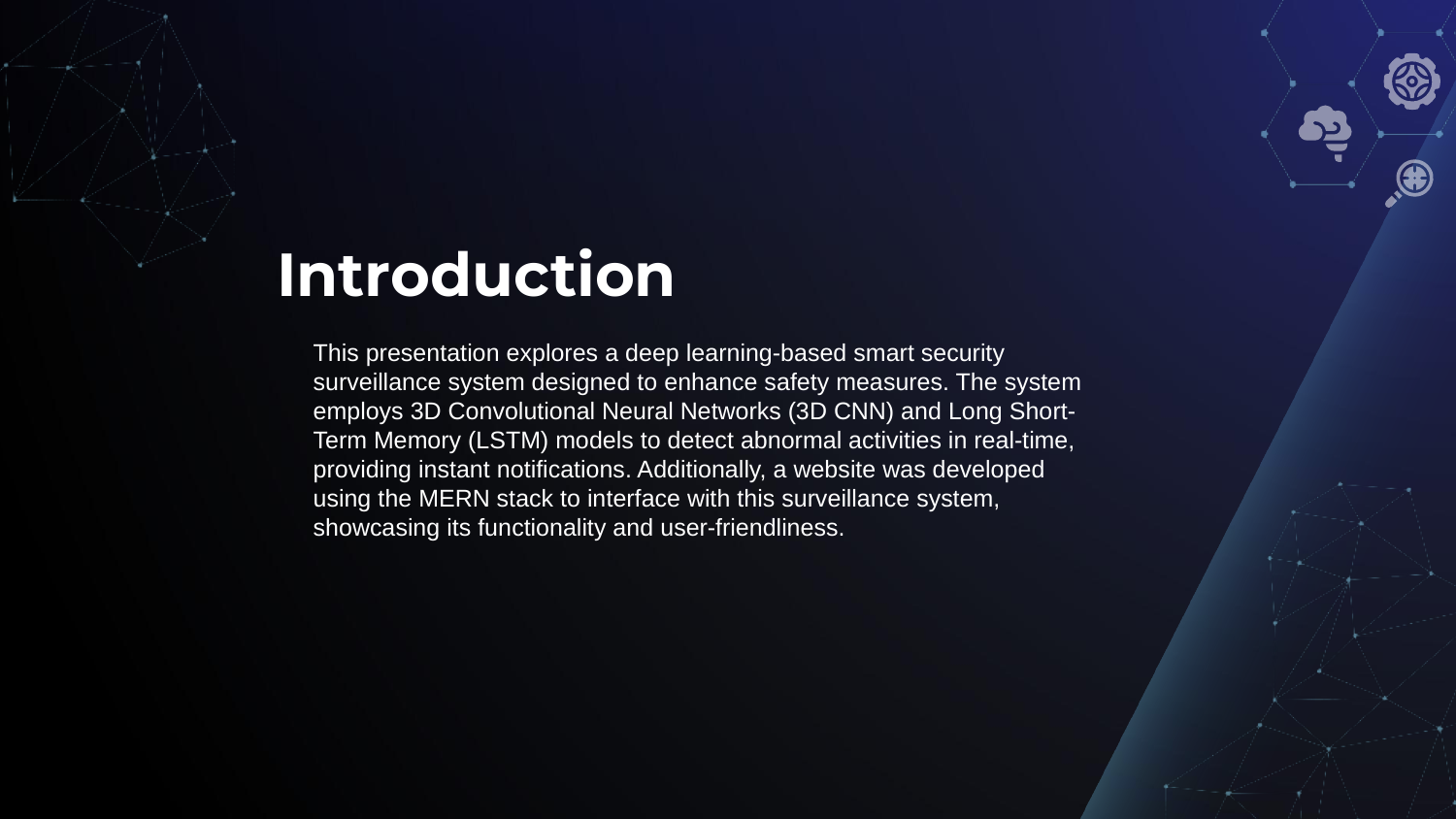

# Introduction
This presentation explores a deep learning-based smart security surveillance system designed to enhance safety measures. The system employs 3D Convolutional Neural Networks (3D CNN) and Long Short-Term Memory (LSTM) models to detect abnormal activities in real-time, providing instant notifications. Additionally, a website was developed using the MERN stack to interface with this surveillance system, showcasing its functionality and user-friendliness.